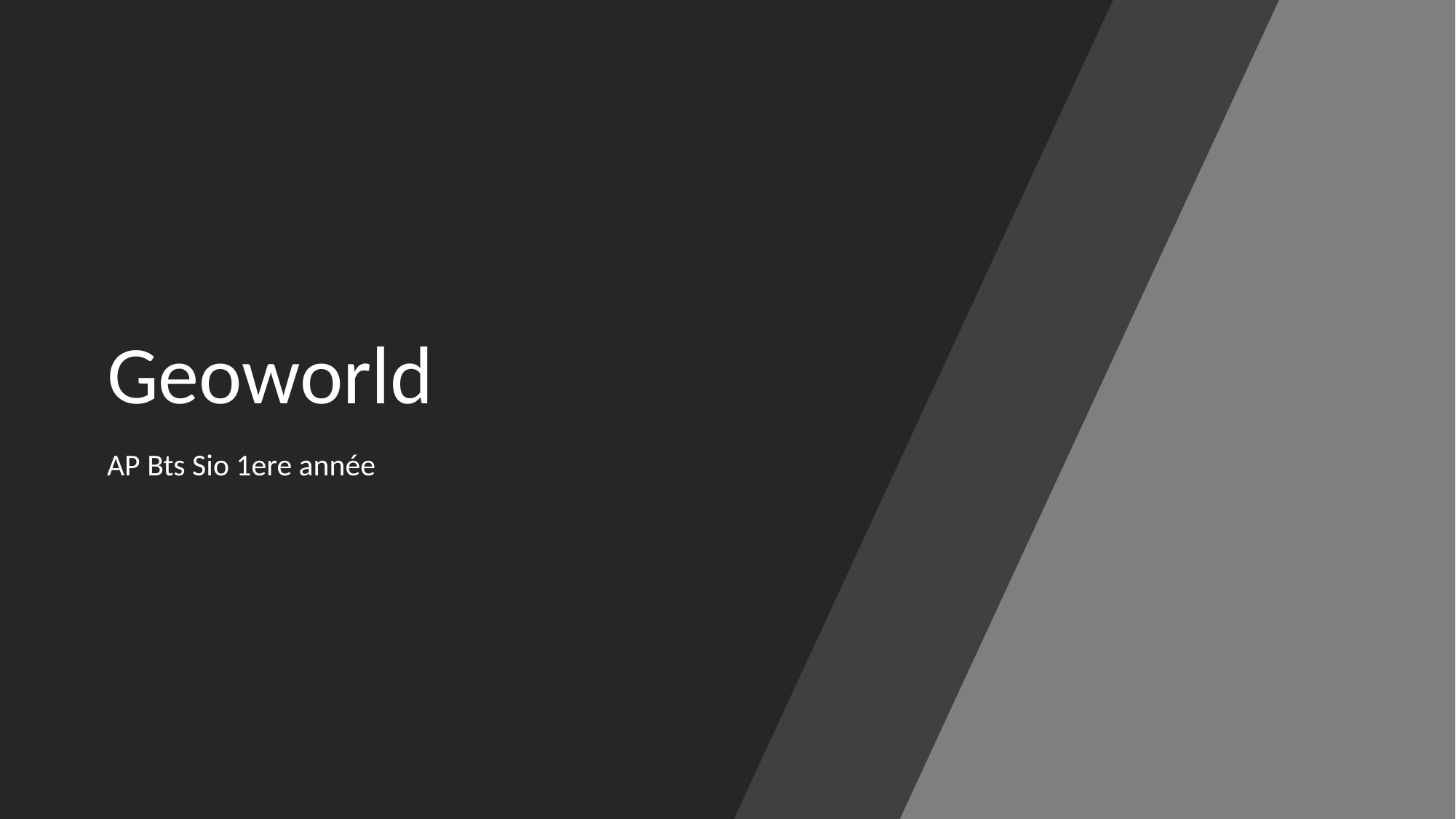

# Geoworld
AP Bts Sio 1ere année